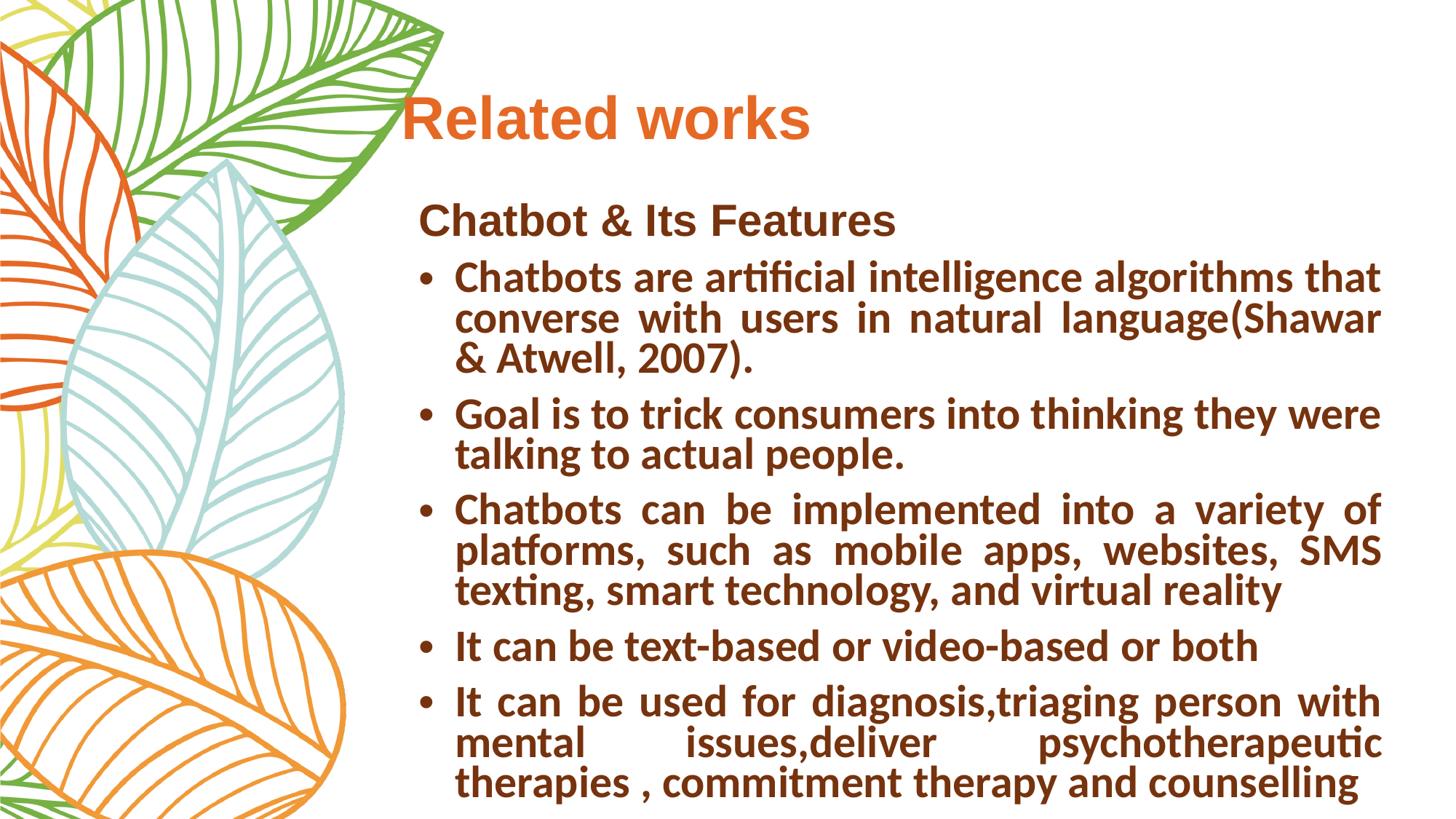

# Related works
Chatbot & Its Features
Chatbots are artificial intelligence algorithms that converse with users in natural language(Shawar & Atwell, 2007).
Goal is to trick consumers into thinking they were talking to actual people.
Chatbots can be implemented into a variety of platforms, such as mobile apps, websites, SMS texting, smart technology, and virtual reality
It can be text-based or video-based or both
It can be used for diagnosis,triaging person with mental issues,deliver psychotherapeutic therapies , commitment therapy and counselling